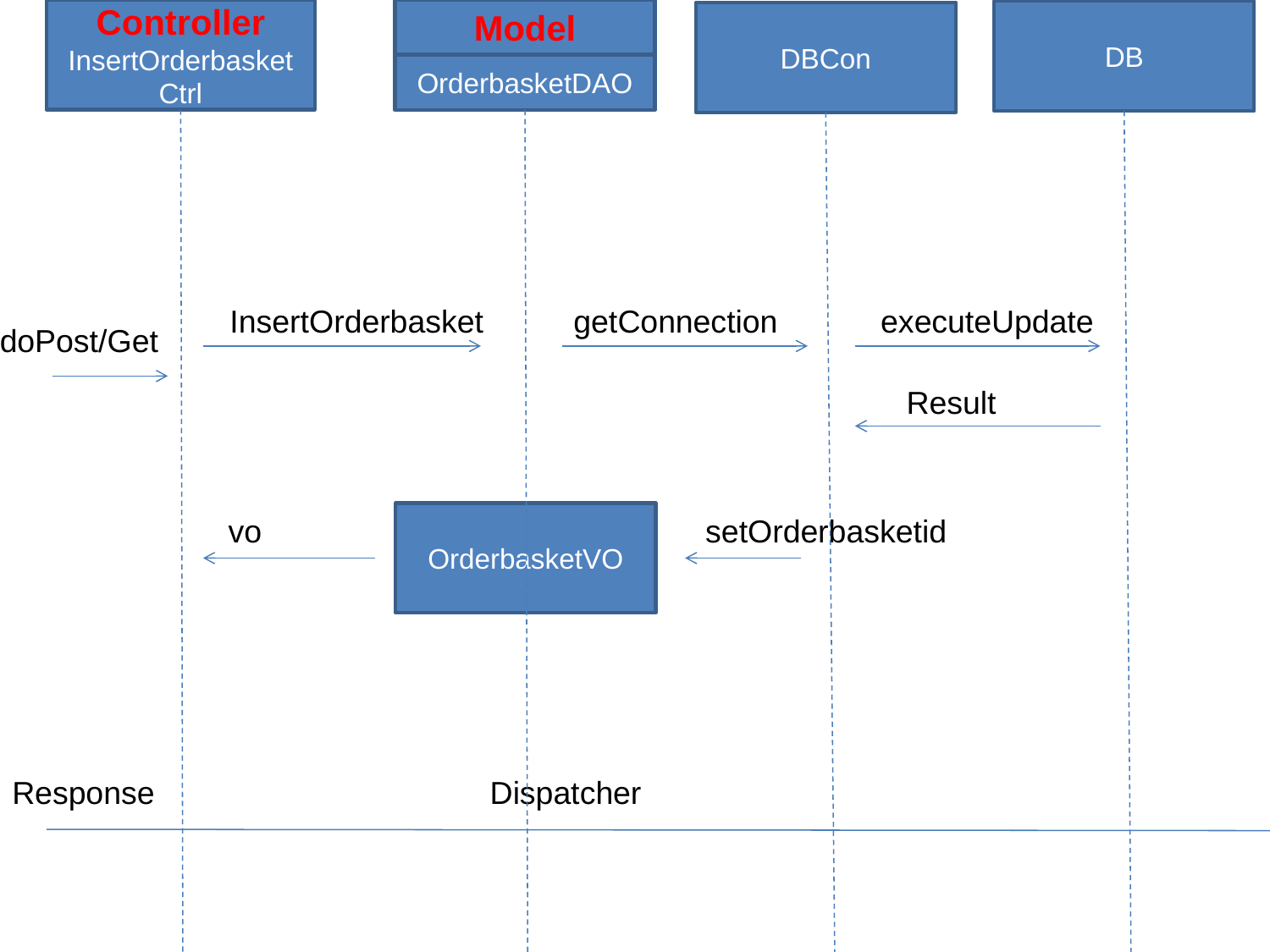

Controller
InsertOrderbasketCtrl
Model
DB
DBCon
VIEW
insertOrderbasket.jsp
OrderbasketDAO
InsertOrderbasket
getConnection
executeUpdate
doPost/Get
Result
OrderbasketVO
vo
setOrderbasketid
Response
Dispatcher